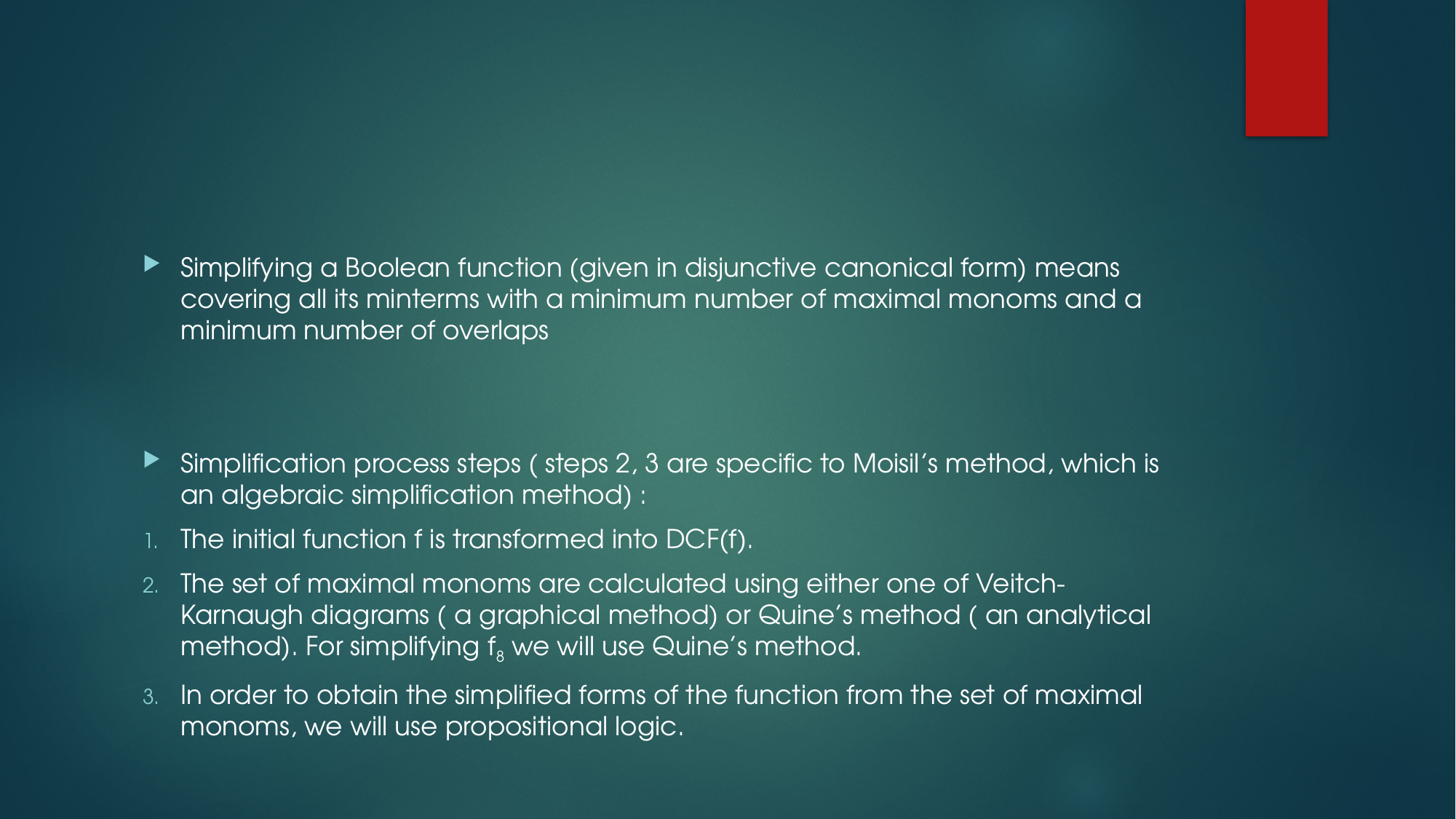

Simplifying a Boolean function (given in disjunctive canonical form) means covering all its minterms with a minimum number of maximal monoms and a minimum number of overlaps

Simplification process steps ( steps 2, 3 are specific to Moisil’s method, which is an algebraic simplification method) :
The initial function f is transformed into DCF(f).
The set of maximal monoms are calculated using either one of Veitch-Karnaugh diagrams ( a graphical method) or Quine’s method ( an analytical method). For simplifying f8 we will use Quine’s method.
In order to obtain the simplified forms of the function from the set of maximal monoms, we will use propositional logic.